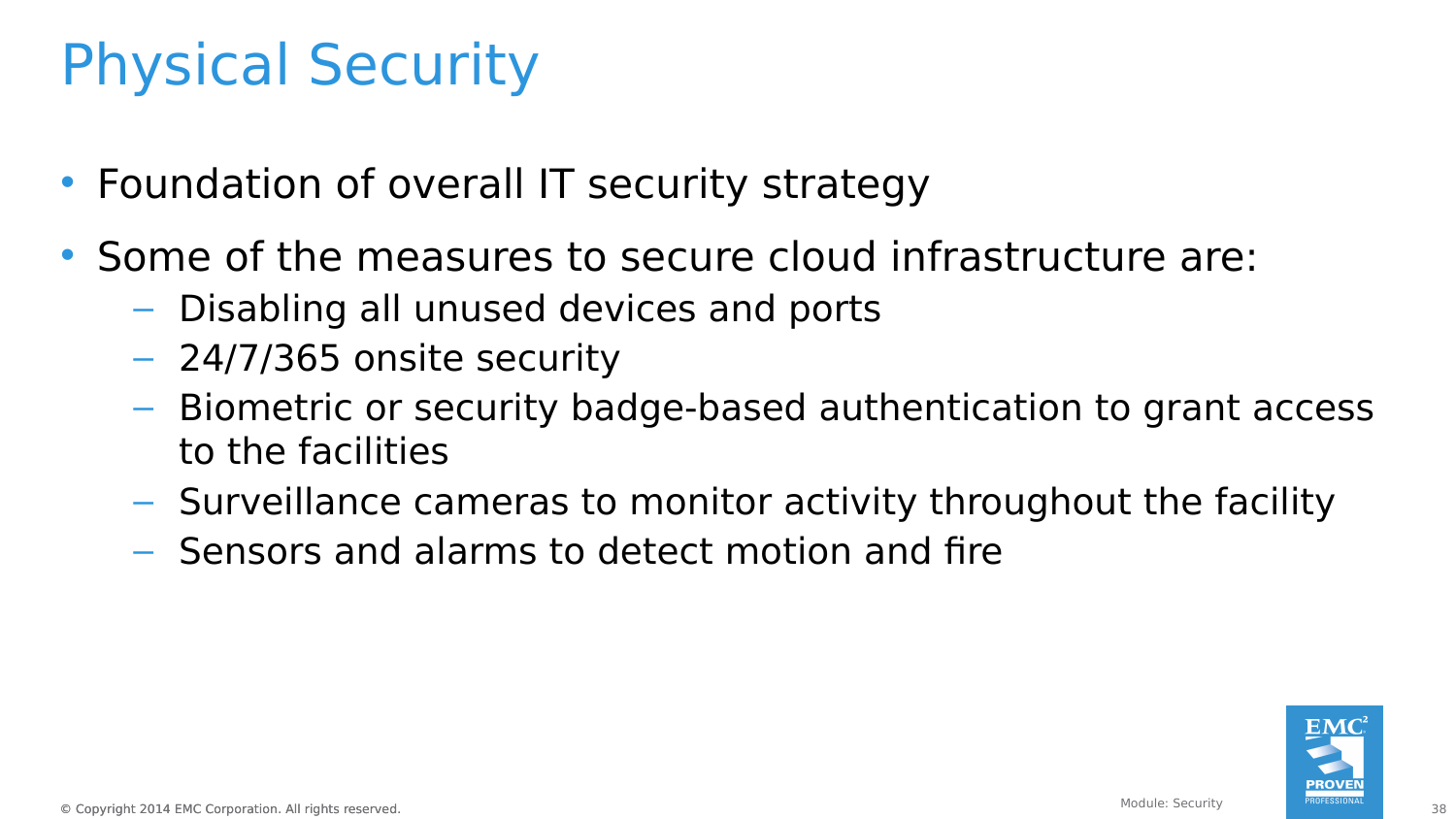

# Physical Security
Foundation of overall IT security strategy
Some of the measures to secure cloud infrastructure are:
Disabling all unused devices and ports
24/7/365 onsite security
Biometric or security badge-based authentication to grant access to the facilities
Surveillance cameras to monitor activity throughout the facility
Sensors and alarms to detect motion and fire
Module: Security